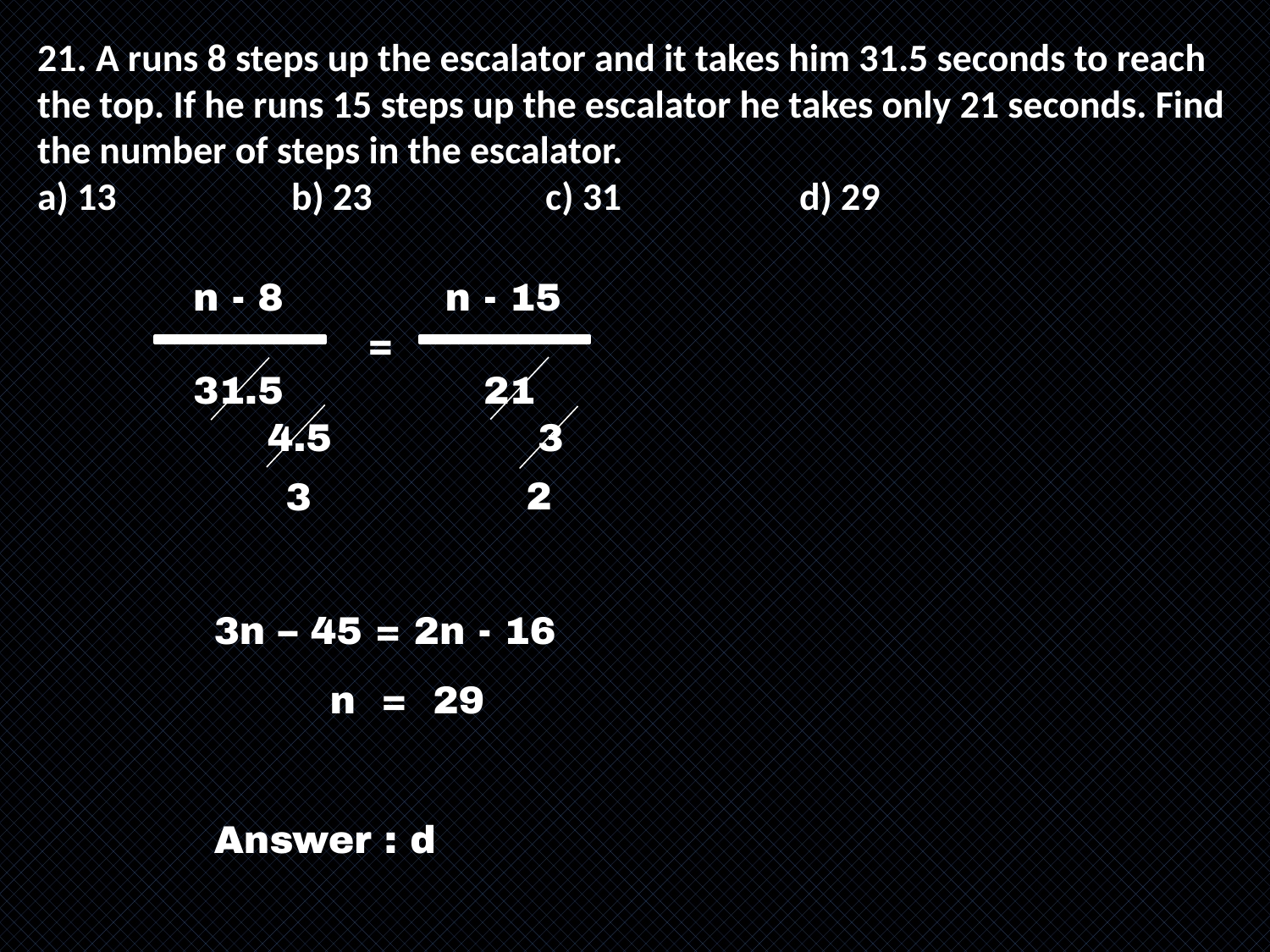

21. A runs 8 steps up the escalator and it takes him 31.5 seconds to reach the top. If he runs 15 steps up the escalator he takes only 21 seconds. Find the number of steps in the escalator.
a) 13 		b) 23 		c) 31 		d) 29
  n - 8

  31.5
 n - 15

    21
=

3
4.5
2
3
 3n – 45 = 2n - 16
          n  =  29

 Answer : d